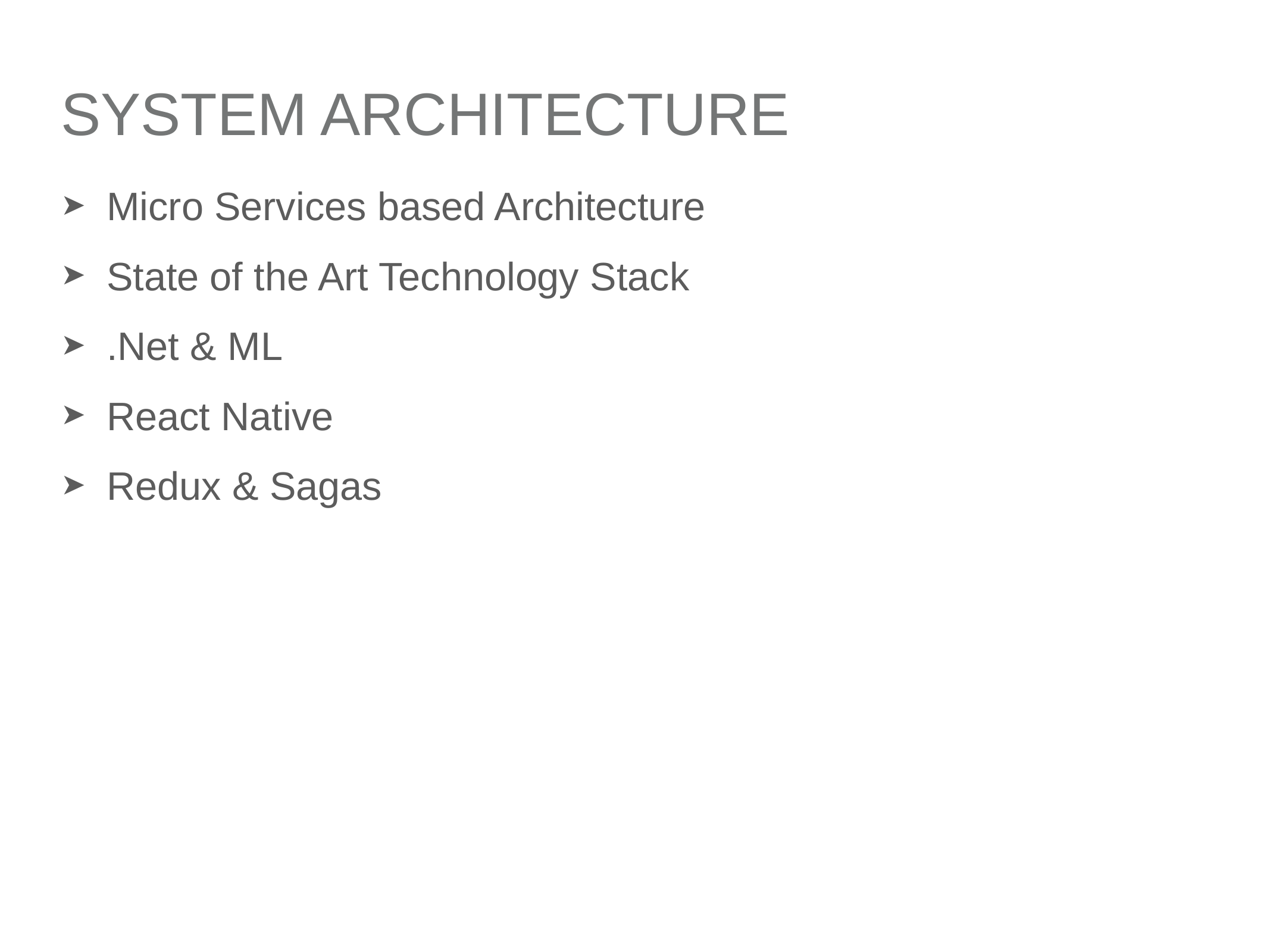

# System Architecture

Micro Services based Architecture
State of the Art Technology Stack
.Net & ML
React Native
Redux & Sagas